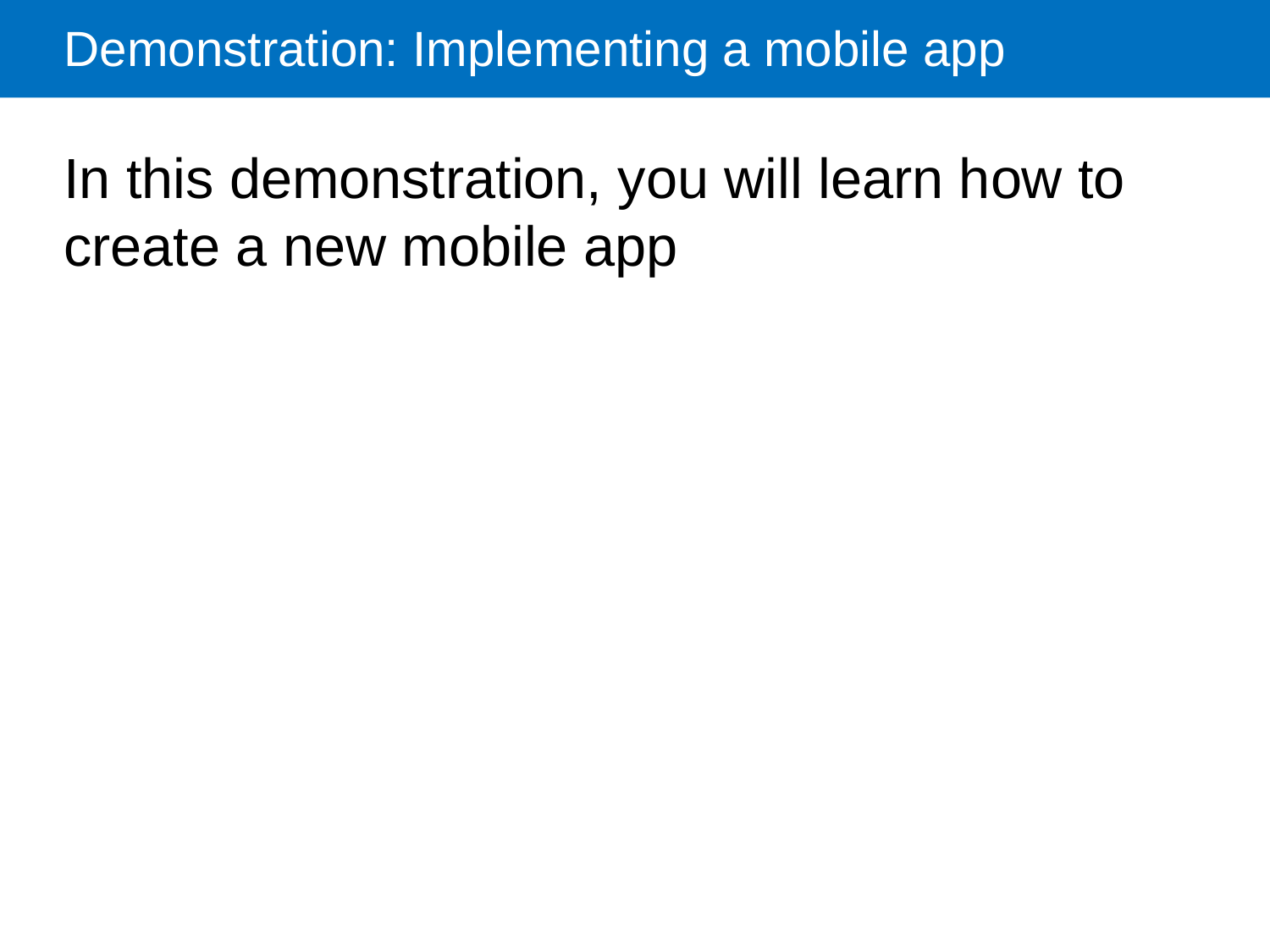

# Demonstration: Implementing a mobile app
In this demonstration, you will learn how to create a new mobile app